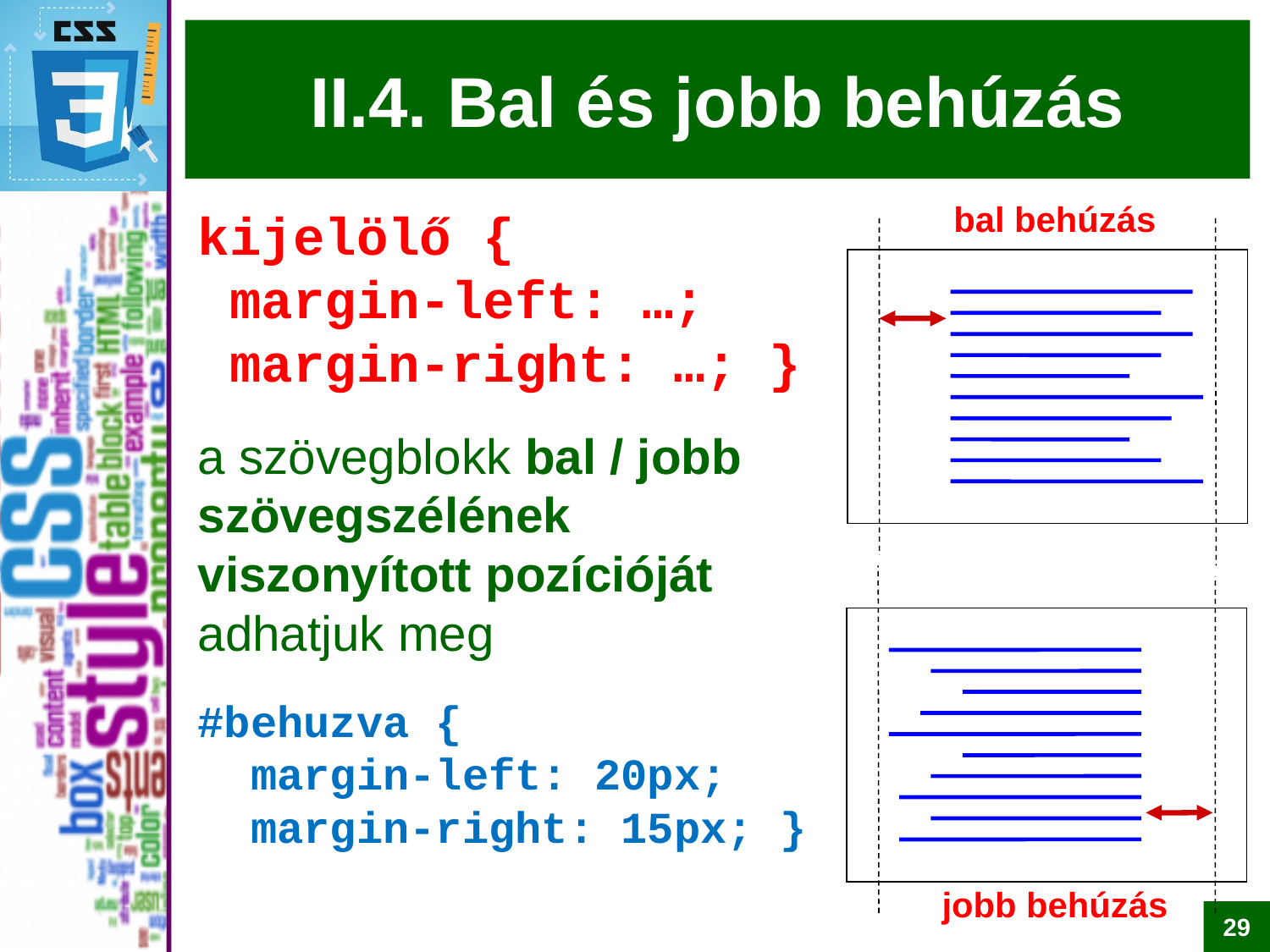

# II.4. Bal és jobb behúzás
bal behúzás
kijelölő {
 margin-left: …;
 margin-right: …; }
a szövegblokk bal / jobb szövegszélének viszonyított pozícióját adhatjuk meg
#behuzva {
  margin-left: 20px;
  margin-right: 15px; }

jobb behúzás
29